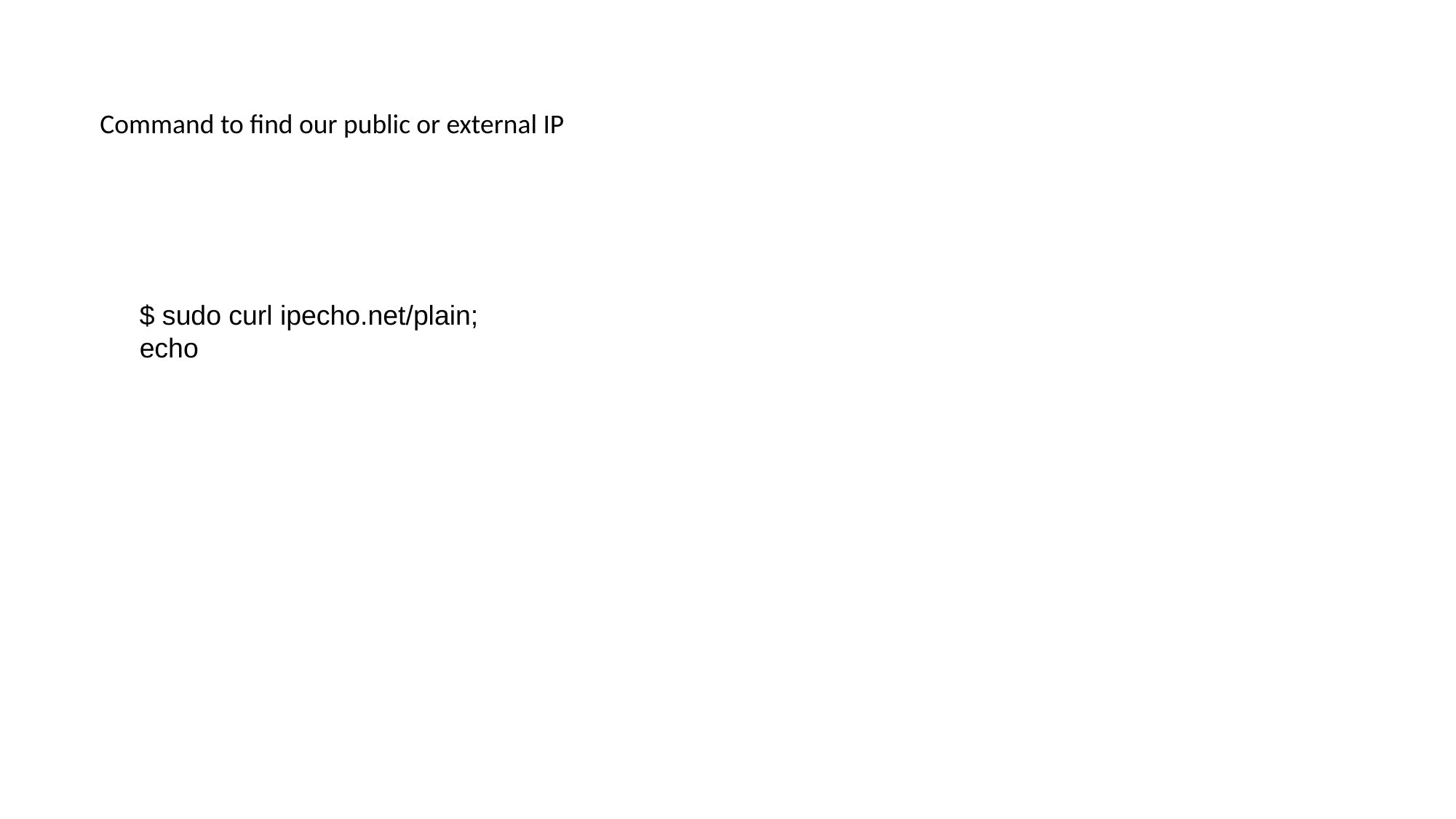

Command to find our public or external IP
$ sudo curl ipecho.net/plain; echo